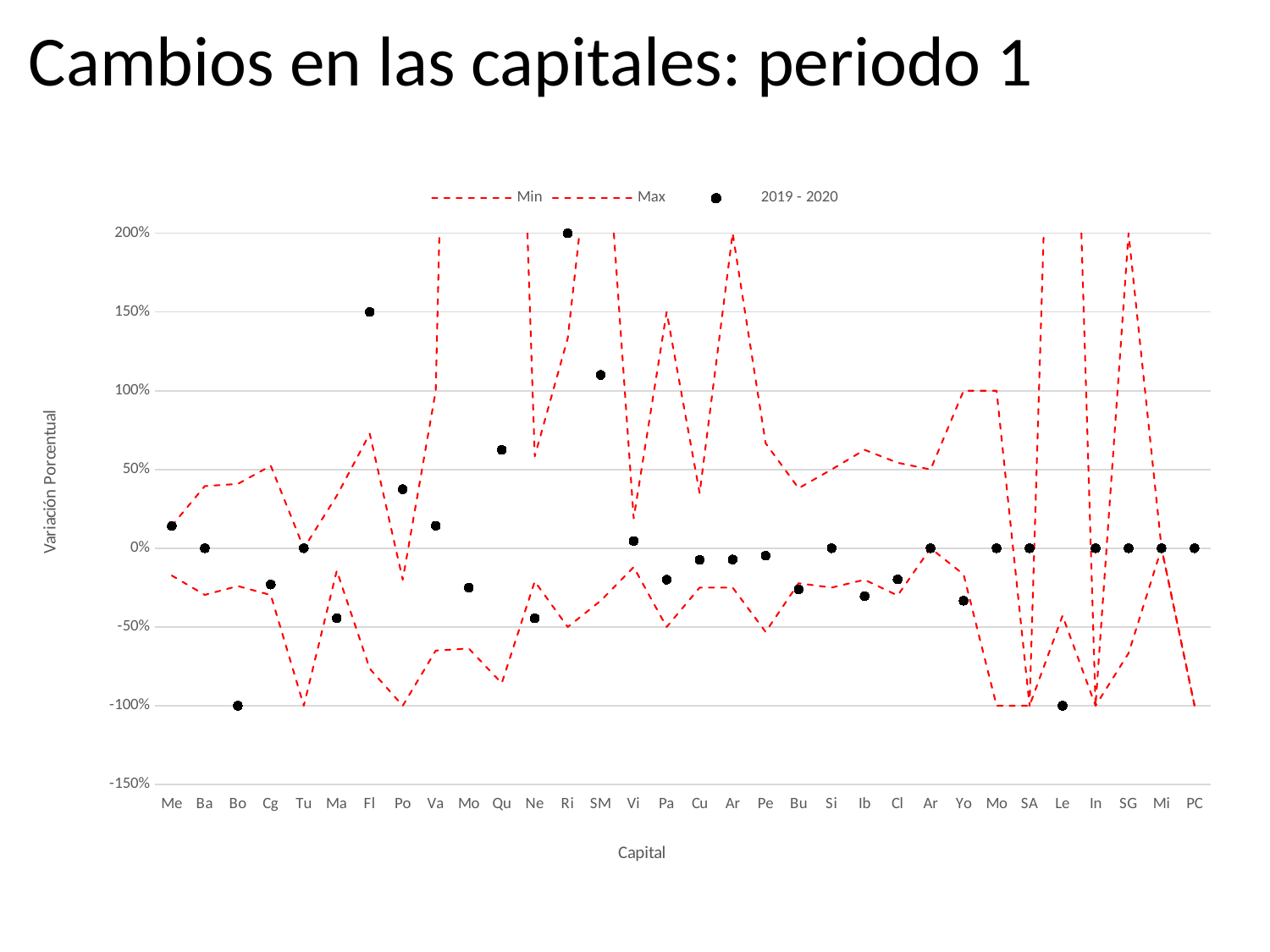

Cambios en las capitales: periodo 1

### Chart

| Category | Min | Max | 2019 - 2020 |
|---|---|---|---|
| Me | -0.1736111111111111 | 0.14285714285714285 | 0.140625 |
| Ba | -0.2962962962962963 | 0.39473684210526316 | 0.0 |
| Bo | -0.24 | 0.4084507042253521 | -1.0 |
| Cg | -0.2972972972972973 | 0.5238095238095238 | -0.23076923076923078 |
| Tu | -1.0 | 0.0 | 0.0 |
| Ma | -0.14285714285714285 | 0.3333333333333333 | -0.4444444444444444 |
| Fl | -0.7647058823529411 | 0.7272727272727273 | 1.5 |
| Po | -1.0 | -0.2 | 0.375 |
| Va | -0.65 | 1.0 | 0.14285714285714285 |
| Mo | -0.6363636363636364 | 10.0 | -0.25 |
| Qu | -0.8571428571428571 | 7.0 | 0.625 |
| Ne | -0.21052631578947367 | 0.5833333333333334 | -0.4444444444444444 |
| Ri | -0.5 | 1.3333333333333333 | 2.0 |
| SM | -0.3333333333333333 | 3.2 | 1.1 |
| Vi | -0.12 | 0.19047619047619047 | 0.045454545454545456 |
| Pa | -0.5 | 1.5 | -0.2 |
| Cu | -0.25 | 0.35 | -0.07407407407407407 |
| Ar | -0.25 | 2.0 | -0.07142857142857142 |
| Pe | -0.53125 | 0.6666666666666666 | -0.047619047619047616 |
| Bu | -0.2222222222222222 | 0.38095238095238093 | -0.2608695652173913 |
| Si | -0.25 | 0.5 | 0.0 |
| Ib | -0.2 | 0.625 | -0.30434782608695654 |
| Cl | -0.3 | 0.5428571428571428 | -0.19827586206896552 |
| Ar | 0.0 | 0.5 | 0.0 |
| Yo | -0.16666666666666666 | 1.0 | -0.3333333333333333 |
| Mo | -1.0 | 1.0 | 0.0 |
| SA | -1.0 | -1.0 | 0.0 |
| Le | -0.42857142857142855 | 6.0 | -1.0 |
| In | -1.0 | -1.0 | 0.0 |
| SG | -0.6666666666666666 | 2.0 | 0.0 |
| Mi | 0.0 | 0.0 | 0.0 |
| PC | -1.0 | -1.0 | 0.0 |